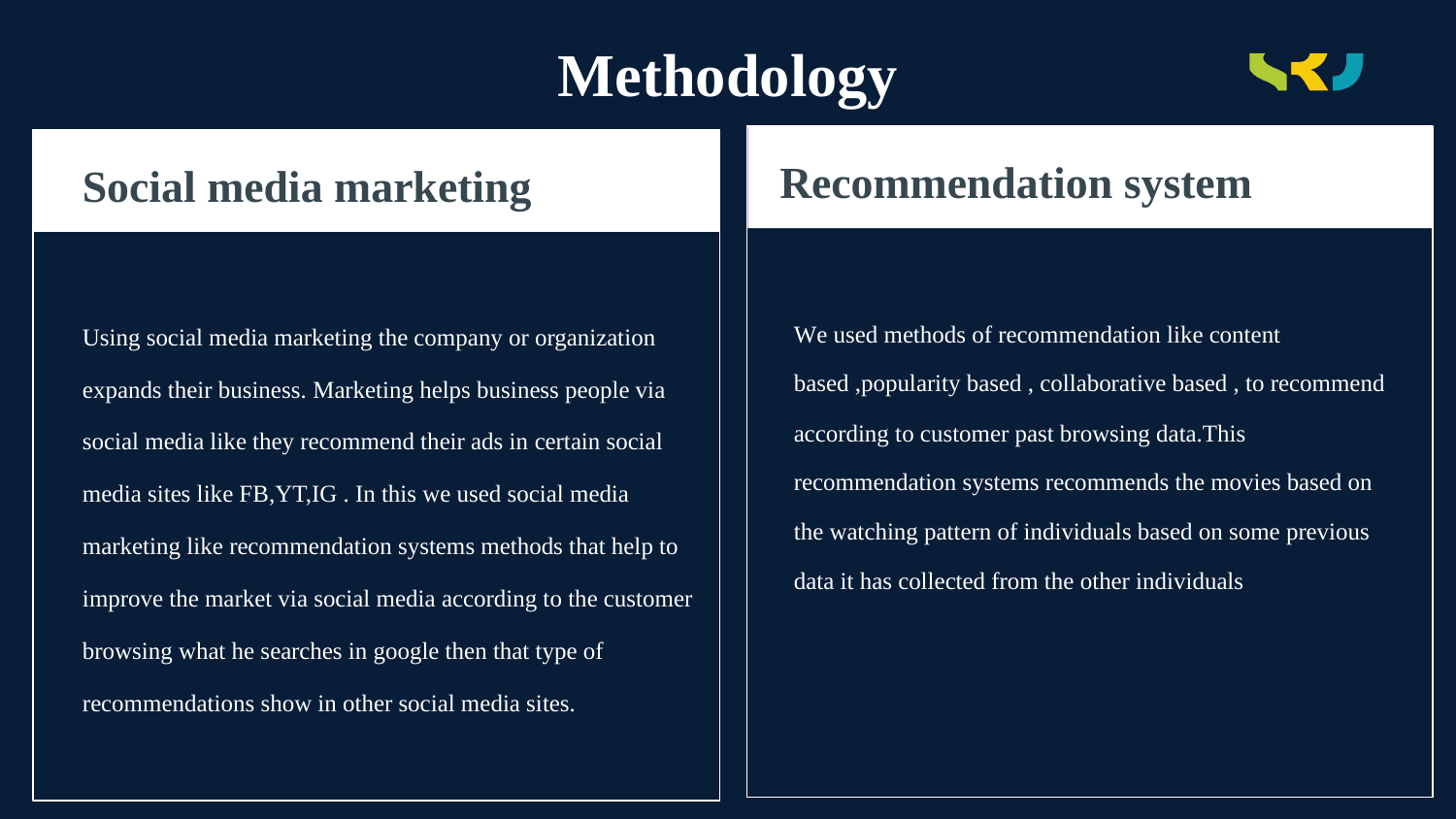

# Methodology

Recommendation system
Social media marketing
Using social media marketing the company or organization expands their business. Marketing helps business people via social media like they recommend their ads in certain social media sites like FB,YT,IG . In this we used social media marketing like recommendation systems methods that help to improve the market via social media according to the customer browsing what he searches in google then that type of recommendations show in other social media sites.
We used methods of recommendation like content based ,popularity based , collaborative based , to recommend according to customer past browsing data.This recommendation systems recommends the movies based on the watching pattern of individuals based on some previous data it has collected from the other individuals